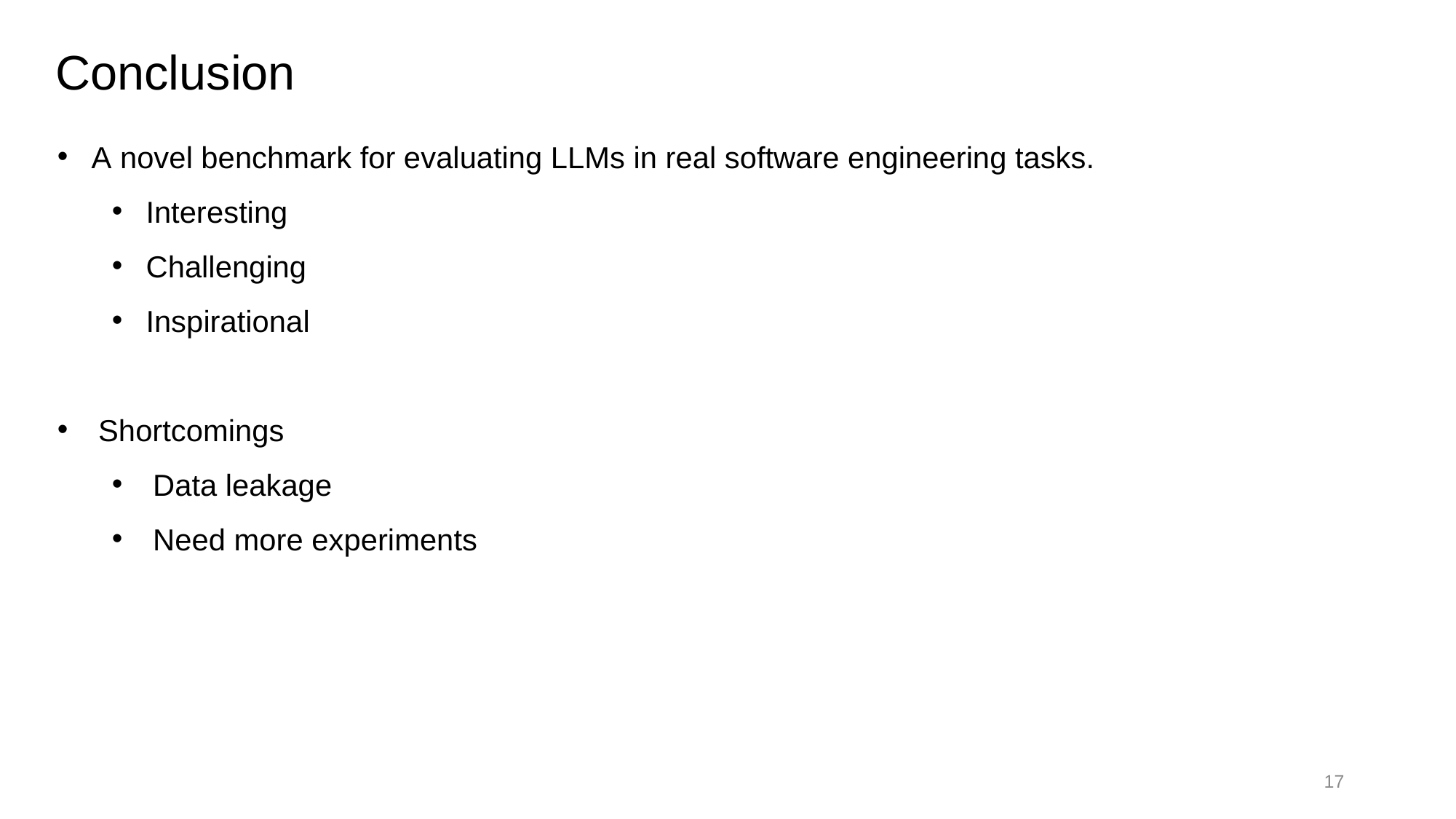

Conclusion

A novel benchmark for evaluating LLMs in real software engineering tasks.
Interesting
Challenging
Inspirational

Shortcomings
Data leakage
Need more experiments
17